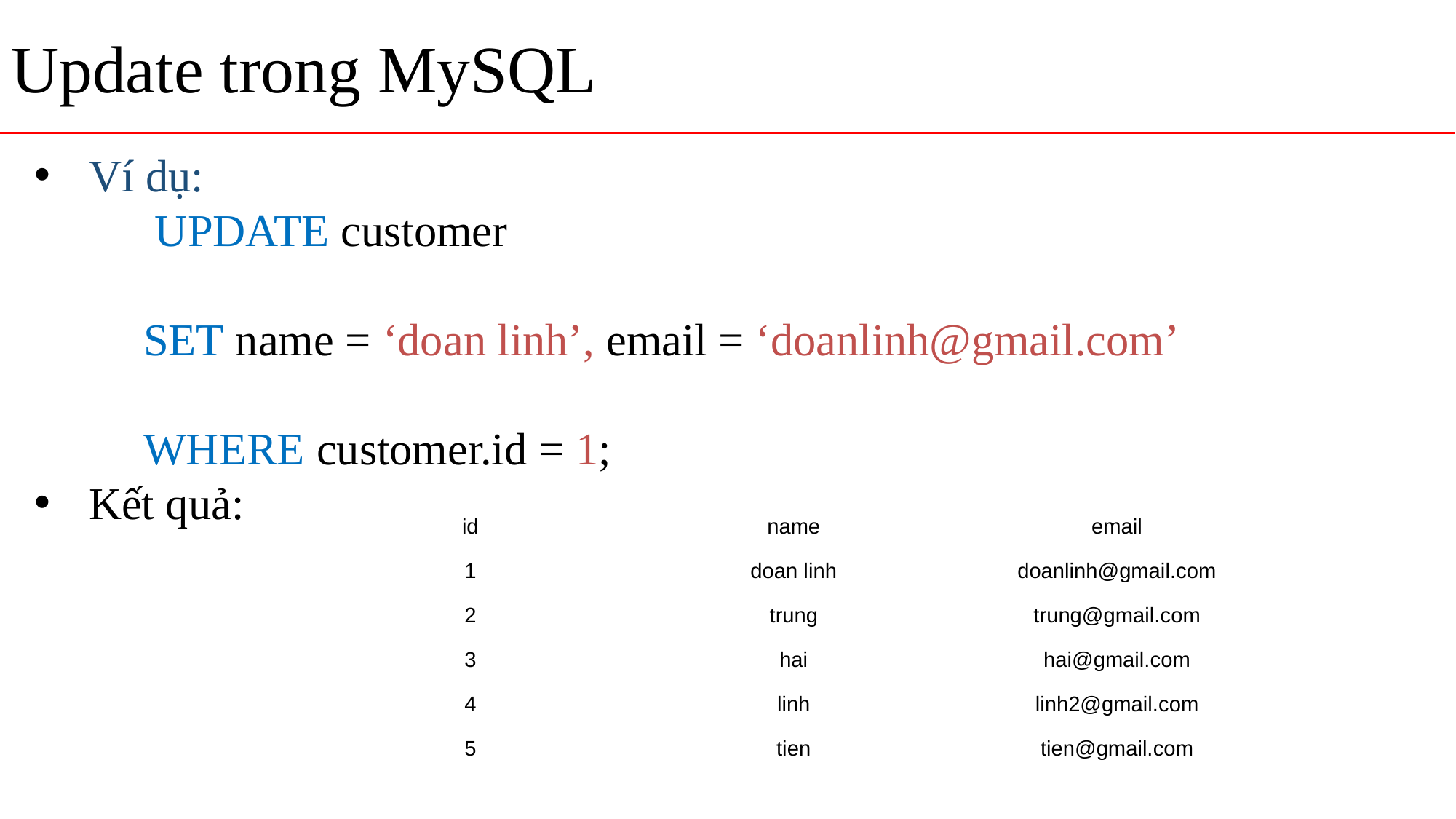

Update trong MySQL
Ví dụ:
	 UPDATE customer

	SET name = ‘doan linh’, email = ‘doanlinh@gmail.com’

	WHERE customer.id = 1;
Kết quả:

| id | name | email |
| --- | --- | --- |
| 1 | doan linh | doanlinh@gmail.com |
| 2 | trung | trung@gmail.com |
| 3 | hai | hai@gmail.com |
| 4 | linh | linh2@gmail.com |
| 5 | tien | tien@gmail.com |